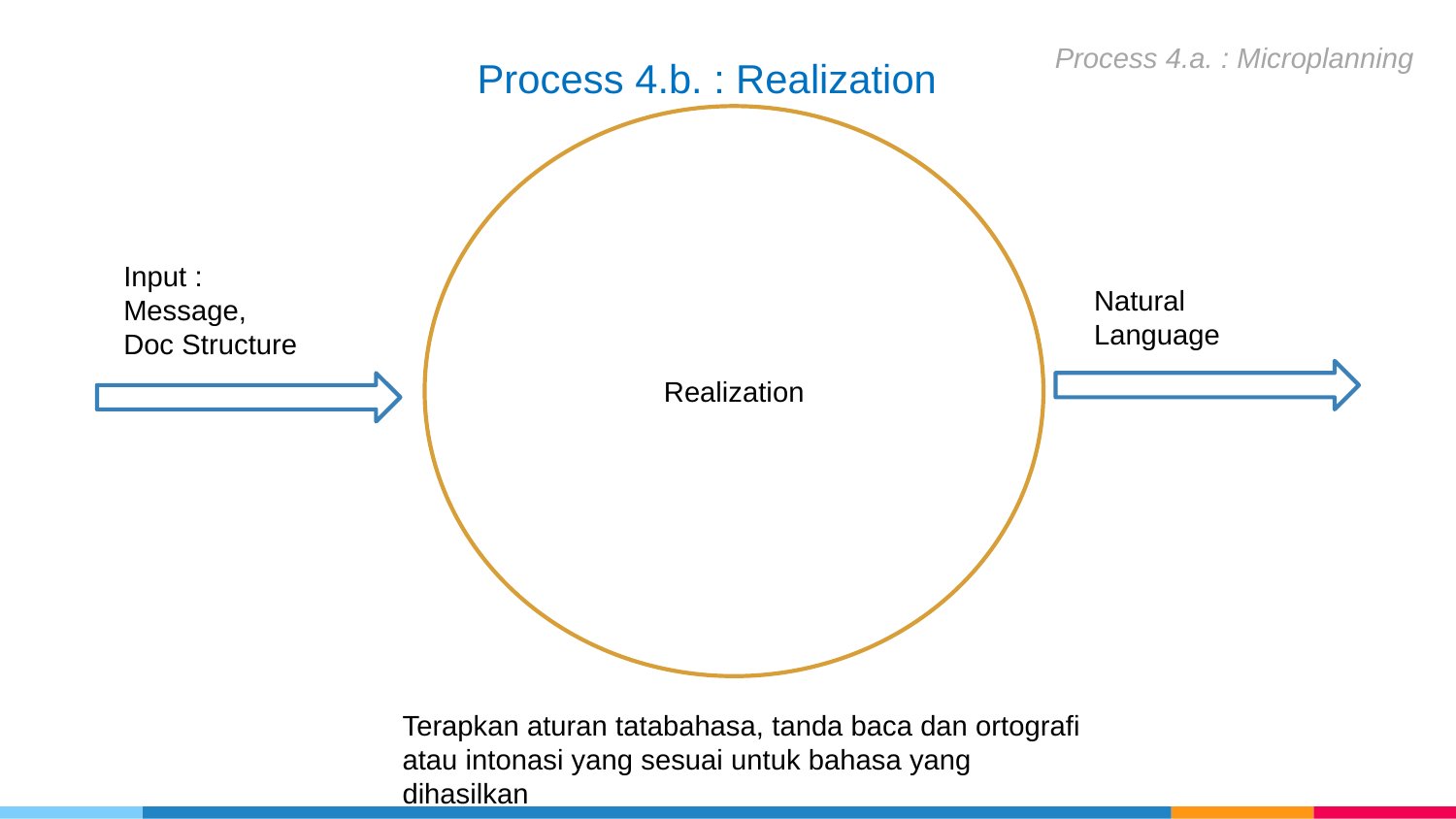

Process 4.a. : Microplanning
Process 4.b. : Realization
Realization
Input :
Message,
Doc Structure

Natural Language

Terapkan aturan tatabahasa, tanda baca dan ortografi atau intonasi yang sesuai untuk bahasa yang dihasilkan